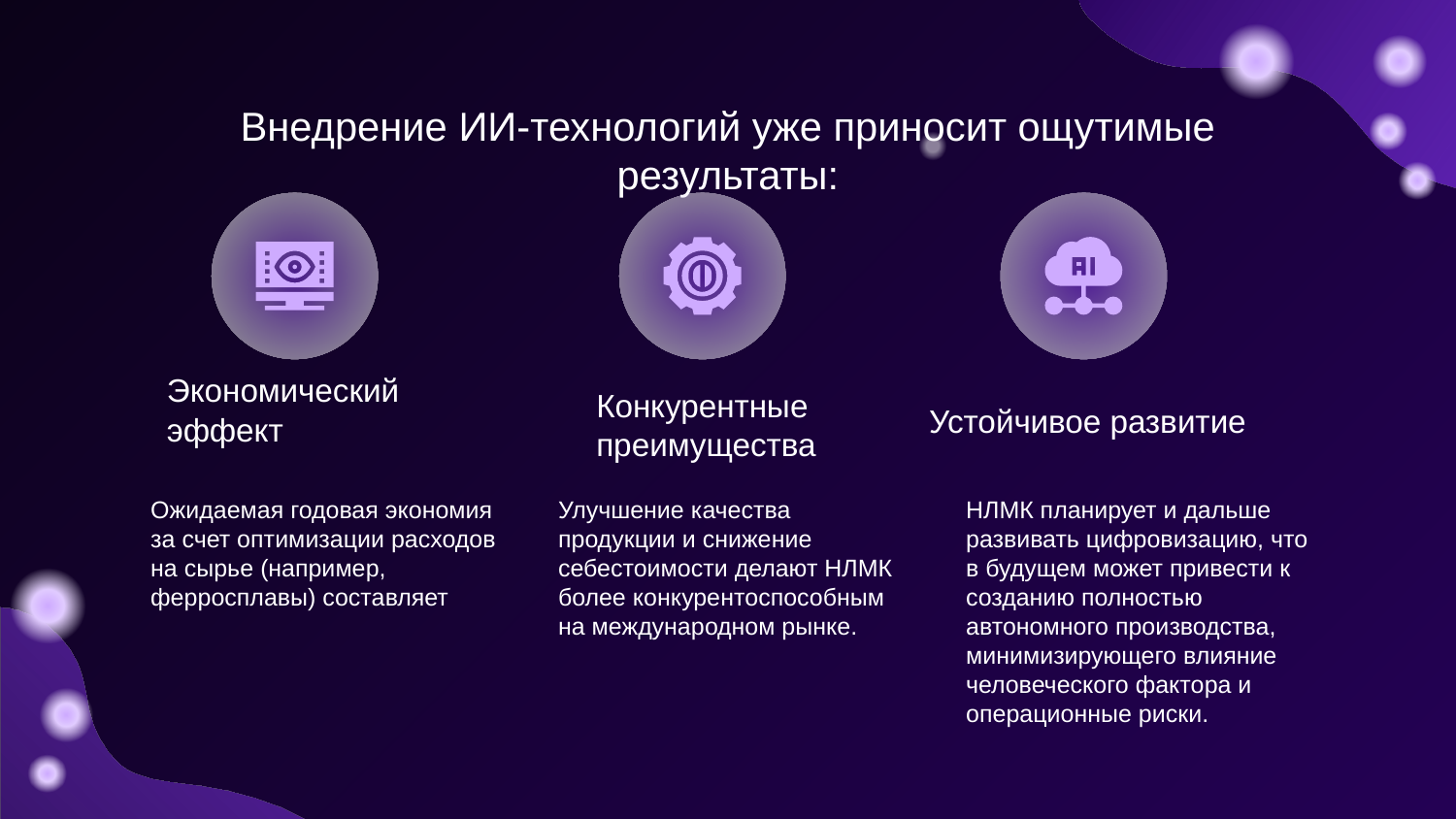

# Внедрение ИИ-технологий уже приносит ощутимые результаты:

Устойчивое развитие
Экономический эффект
Конкурентные преимущества
Ожидаемая годовая экономия за счет оптимизации расходов на сырье (например, ферросплавы) составляет
Улучшение качества продукции и снижение себестоимости делают НЛМК более конкурентоспособным на международном рынке.
НЛМК планирует и дальше развивать цифровизацию, что в будущем может привести к созданию полностью автономного производства, минимизирующего влияние человеческого фактора и операционные риски.